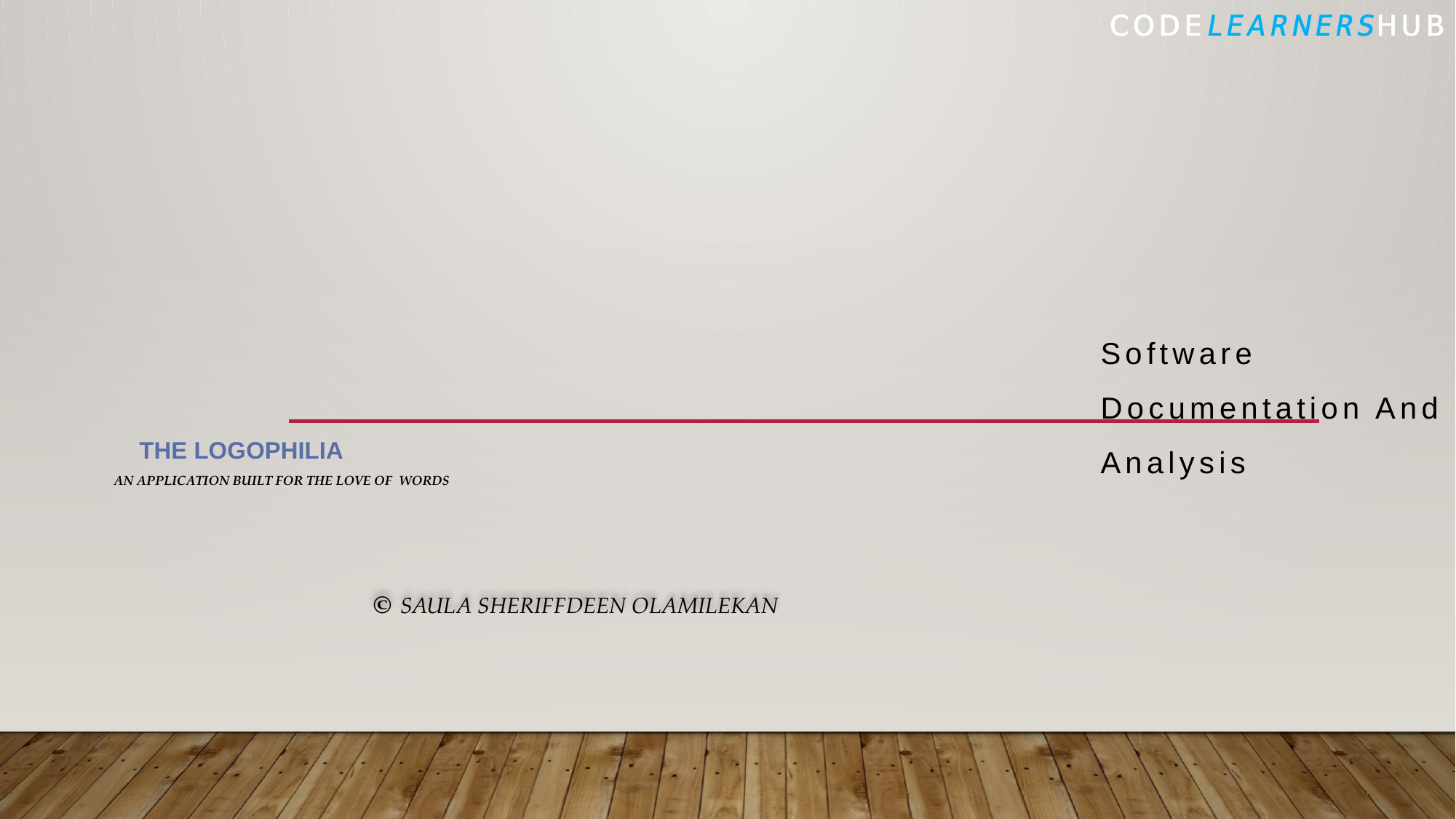

CODELEARNERSHUB
Software Documentation And Analysis
# The Logophilia An application built for The Love Of  Words

                                      ©   Saula Sheriffdeen Olamilekan